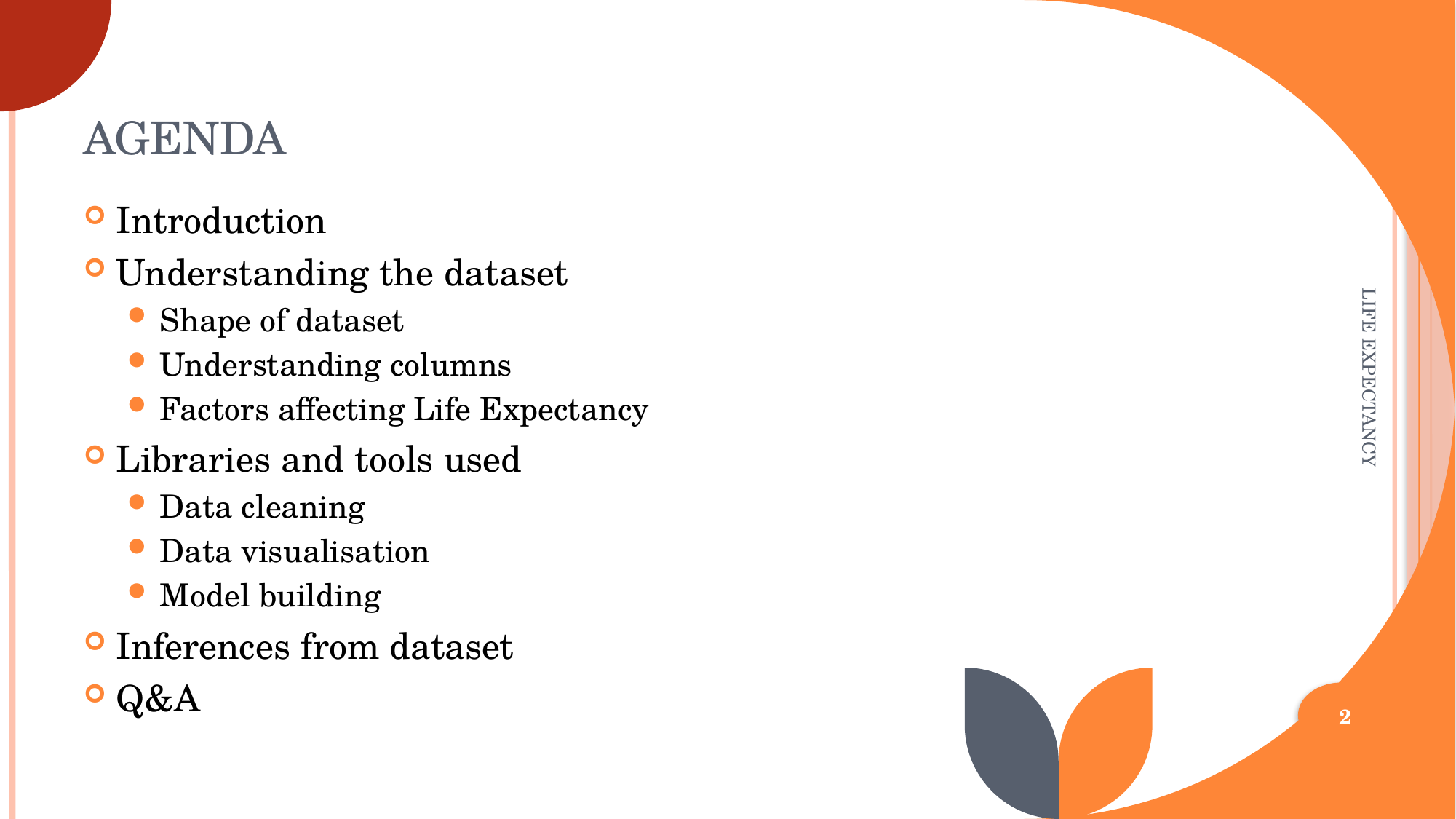

# Agenda
Introduction
Understanding the dataset
Shape of dataset
Understanding columns
Factors affecting Life Expectancy
Libraries and tools used
Data cleaning
Data visualisation
Model building
Inferences from dataset
Q&A

LIFE EXPECTANCY
 2